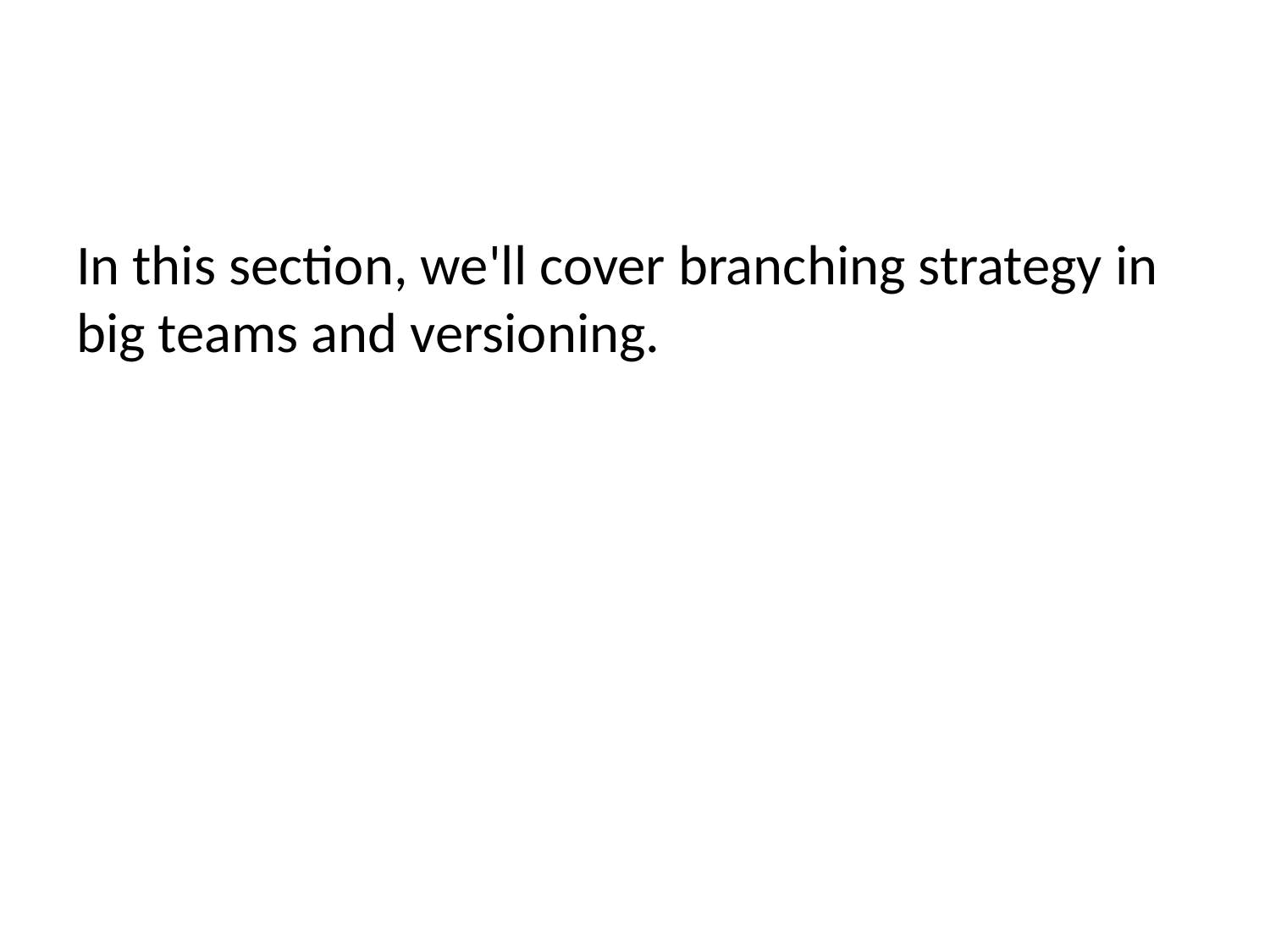

#
In this section, we'll cover branching strategy in big teams and versioning.